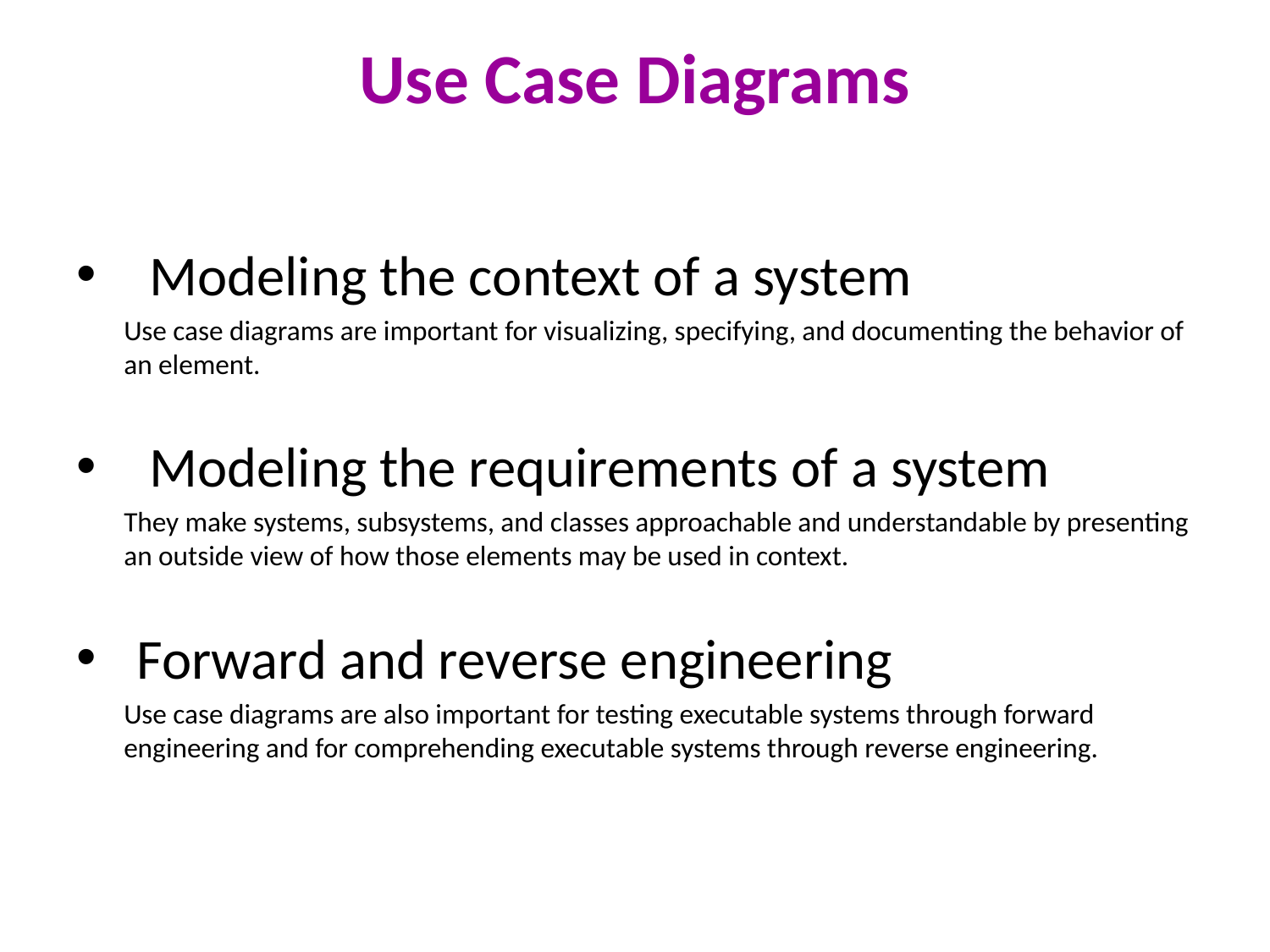

# Use Case Diagrams
  Modeling the context of a system
	Use case diagrams are important for visualizing, specifying, and documenting the behavior of an element.

  Modeling the requirements of a system
	They make systems, subsystems, and classes approachable and understandable by presenting an outside view of how those elements may be used in context.

 Forward and reverse engineering
	Use case diagrams are also important for testing executable systems through forward engineering and for comprehending executable systems through reverse engineering.